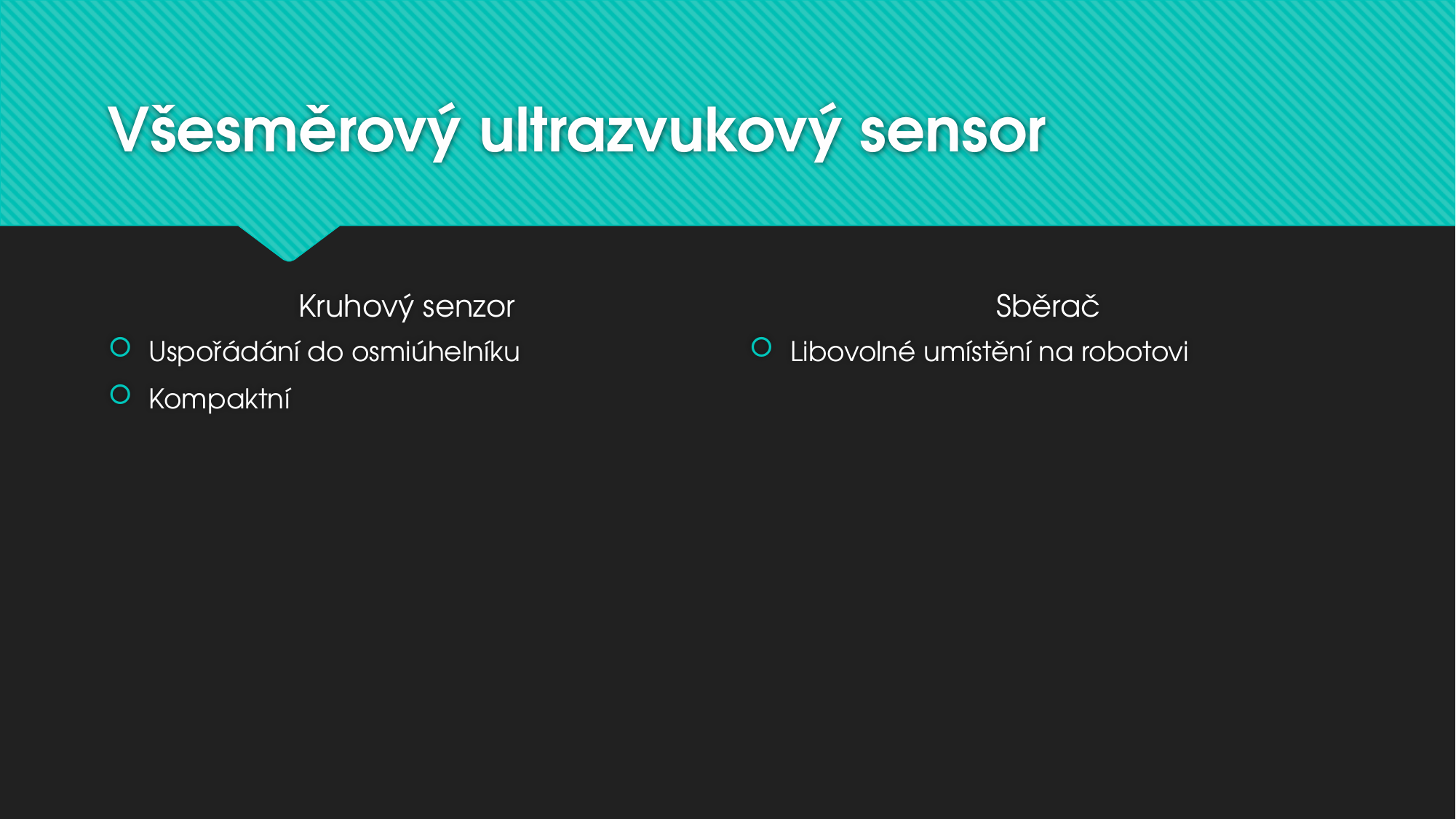

# Všesměrový ultrazvukový sensor
Kruhový senzor
Sběrač
Uspořádání do osmiúhelníku
Kompaktní

Libovolné umístění na robotovi